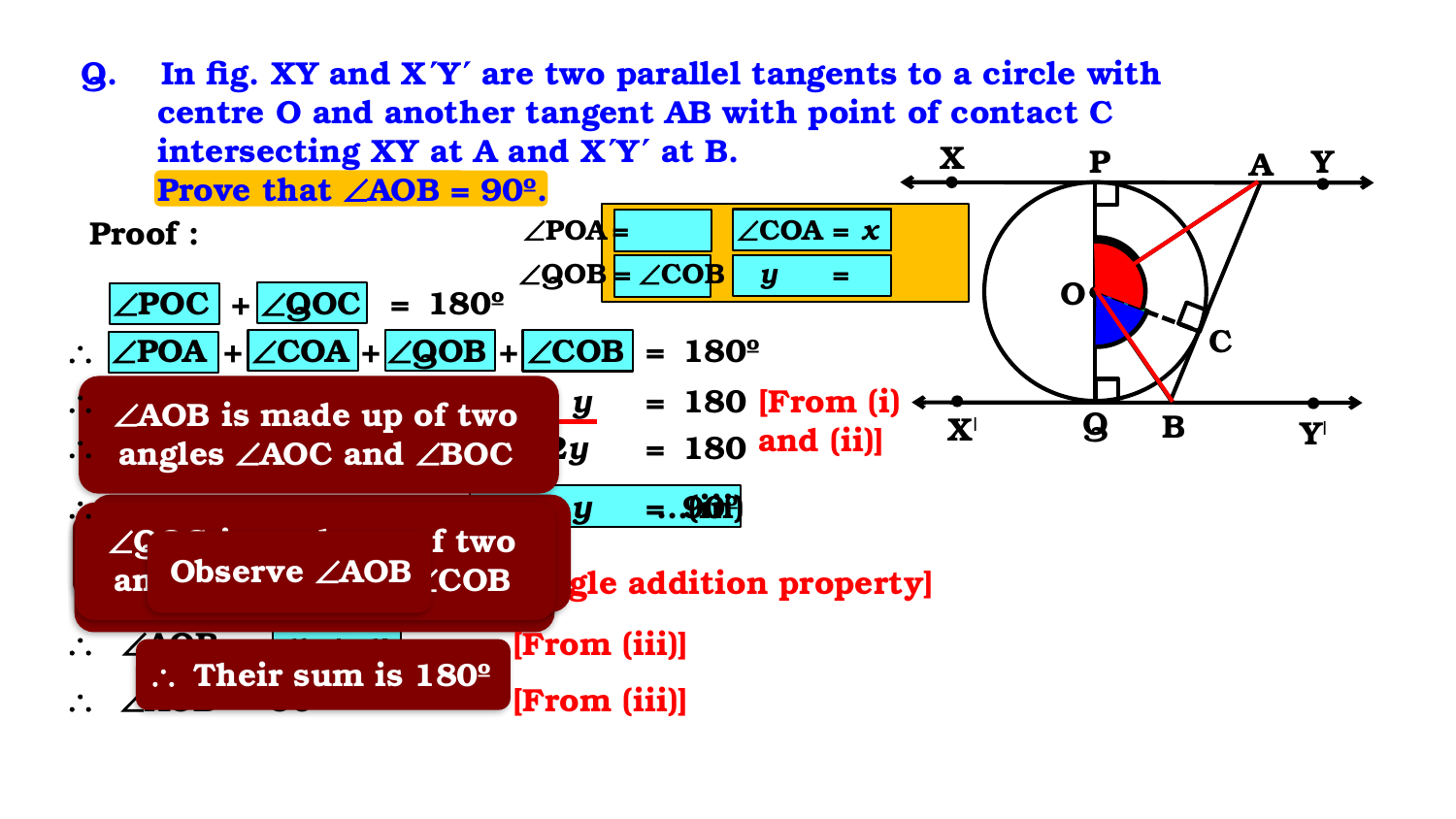

Q.    In fig. XY and X′Y′ are two parallel tangents to a circle with
       centre O 	and another tangent AB with point of contact C
       intersecting XY at A and X′Y′ at B.
       Prove that ∠AOB = 90º.
X
P
Y
A

O

C

Q

B
Xl

Yl

∠POA
=
 ∠COA
=
x
...(i)
Proof :

x

∠QOB
=
∠COB
=
y
...(ii)

x
∠POC  + ∠QOC
=
180º

y
y

∴
∠POA
+
∠COA
+
∠QOB
+
∠COB
=
180º

x
y
∴
x
+
+
+
y
=
180
[From (i)
and (ii)]

∠AOB is made up of two angles ∠AOC and ∠BOC

∴
2x
+
2y
=
180
∴
x
+
y
=
90º
...(iii)

∠POC is made up of two angles ∠POA and ∠COA

∠QOC is made up of two angles ∠QOB and ∠COB

Observe ∠POC and ∠QOC

∠POC and ∠QOC are angles forming linear pair

Observe ∠AOB
∠AOB
=
∠COA
+
∠COB
[Angle addition property]

∴
∠AOB
=
x
+
y
[From (iii)]

∴ Their sum is 180º
∴
∠AOB
=
90º
[From (iii)]